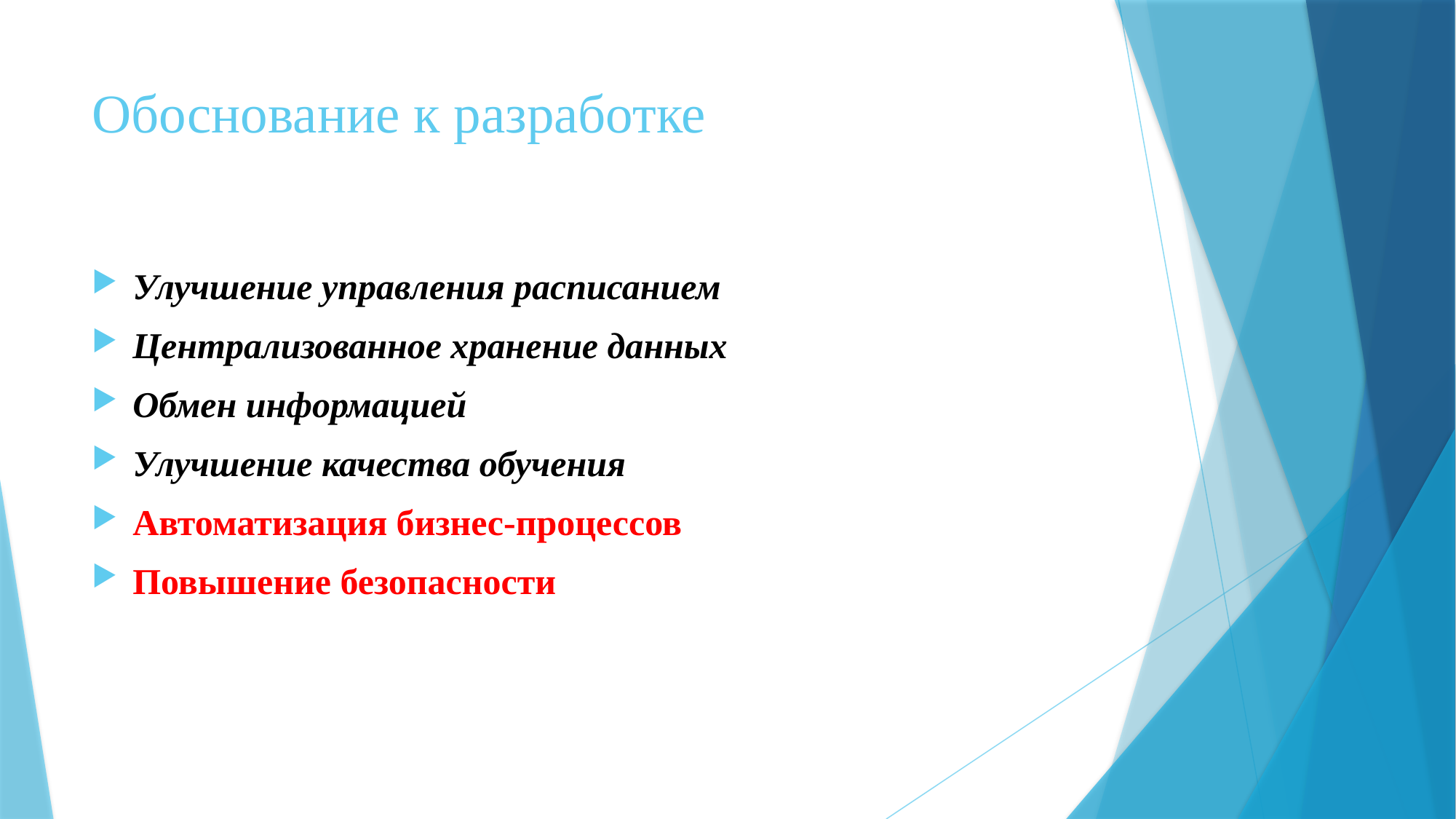

# Обоснование к разработке
Улучшение управления расписанием
Централизованное хранение данных
Обмен информацией
Улучшение качества обучения
Автоматизация бизнес-процессов
Повышение безопасности